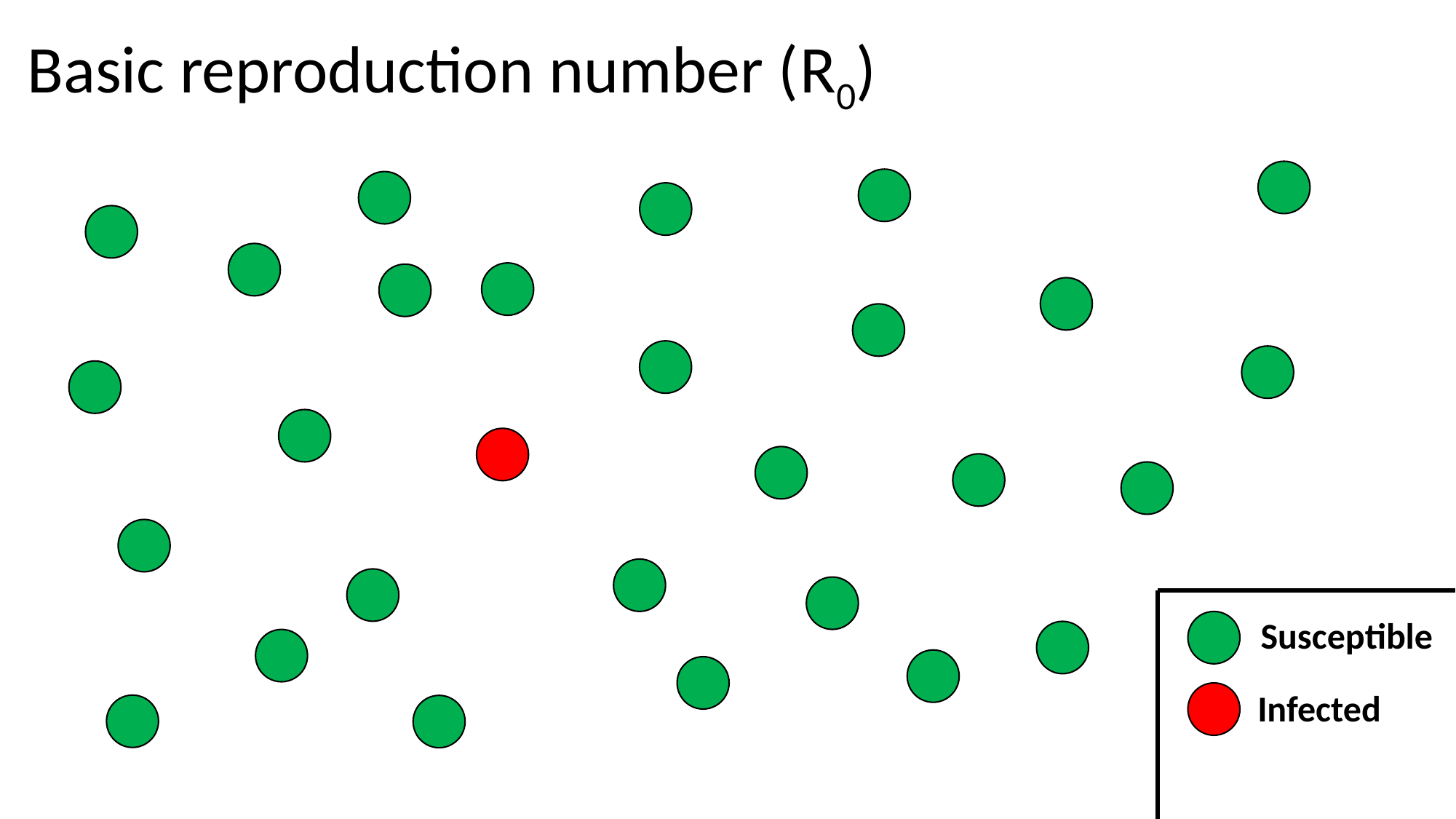

# Basic reproduction number (R0)

Susceptible

Infected